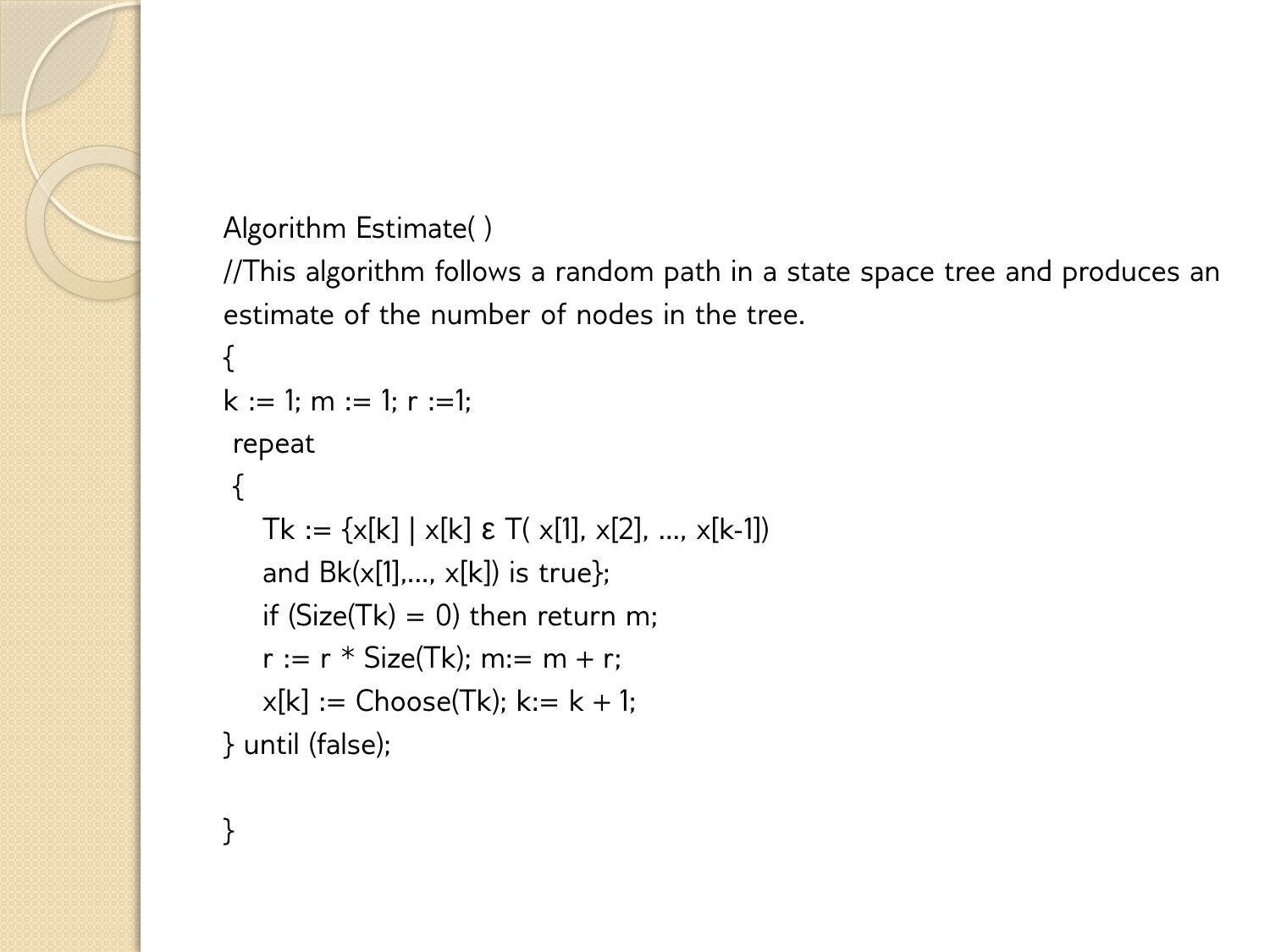

#
Algorithm Estimate( )
//This algorithm follows a random path in a state space tree and produces an
estimate of the number of nodes in the tree.
{
k := 1; m := 1; r :=1;
 repeat
 {
	Tk := {x[k] | x[k] ε T( x[1], x[2], ..., x[k-1])
		and Bk(x[1],..., x[k]) is true};
	if (Size(Tk) = 0) then return m;
	r := r * Size(Tk); m:= m + r;
	x[k] := Choose(Tk); k:= k + 1;
} until (false);

}